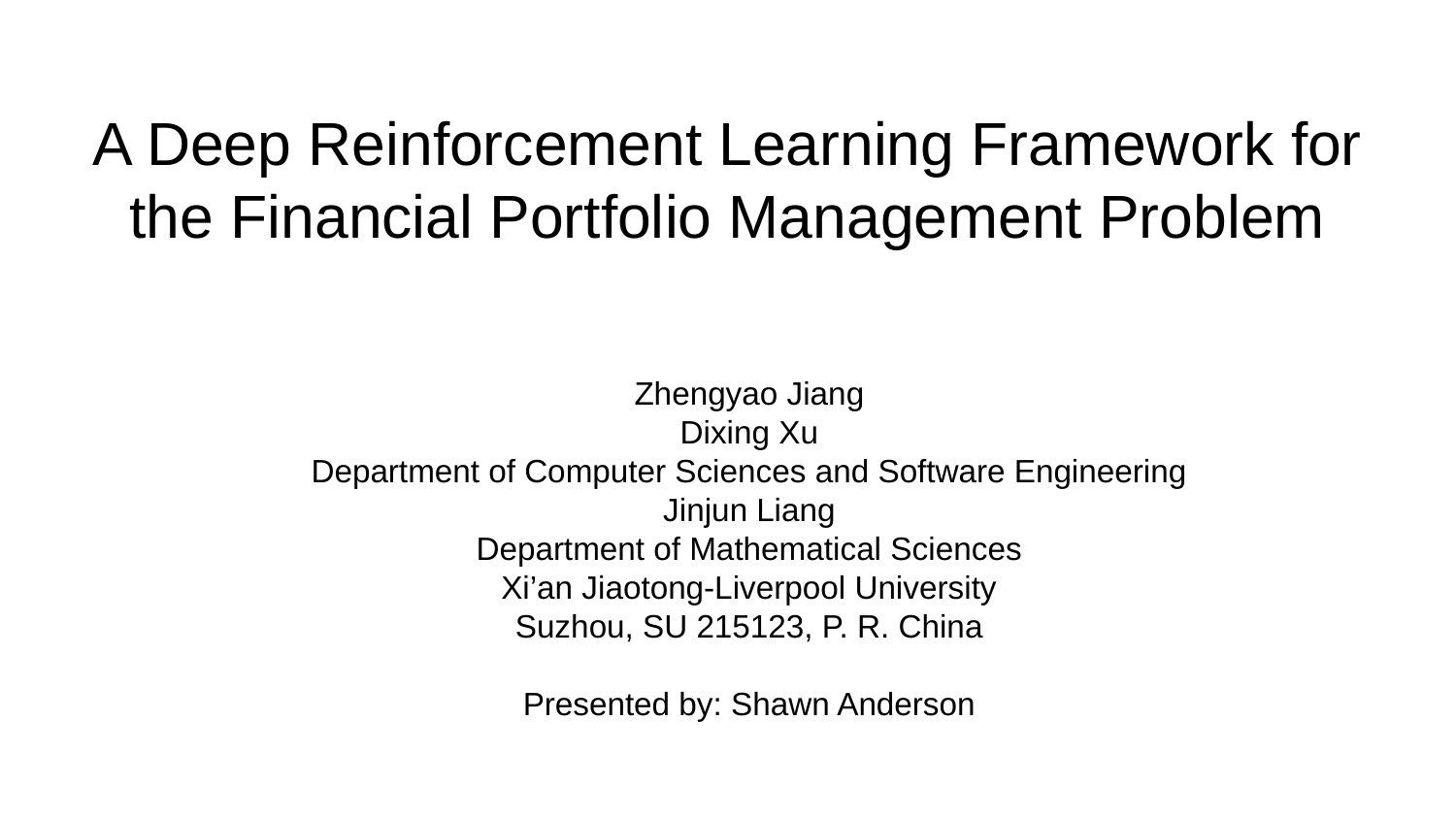

A Deep Reinforcement Learning Framework for the Financial Portfolio Management Problem
Zhengyao Jiang
Dixing Xu
Department of Computer Sciences and Software Engineering
Jinjun Liang
Department of Mathematical Sciences
Xi’an Jiaotong-Liverpool University
Suzhou, SU 215123, P. R. China

Presented by: Shawn Anderson